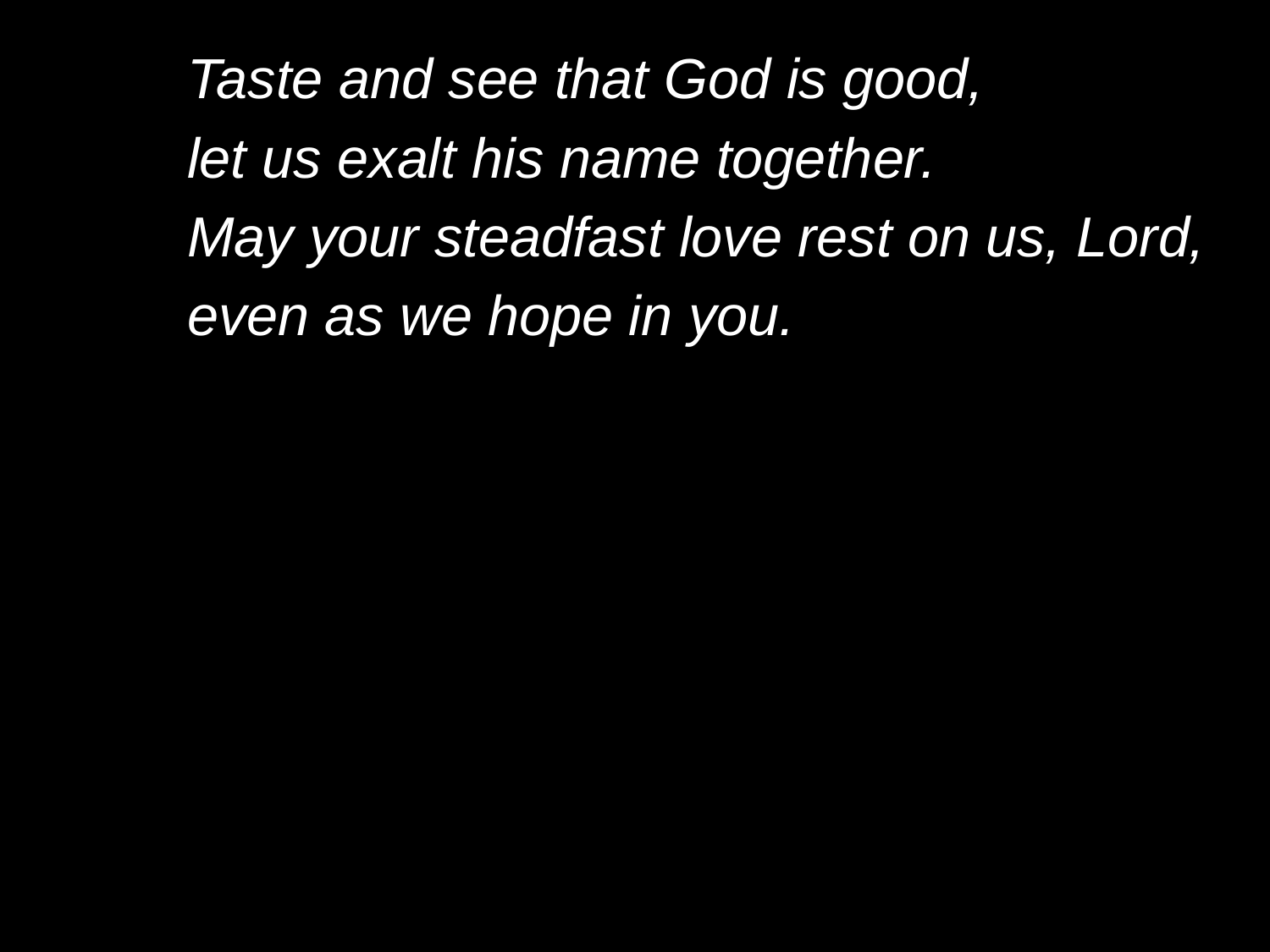

Taste and see that God is good,
	let us exalt his name together.
	May your steadfast love rest on us, Lord,
	even as we hope in you.